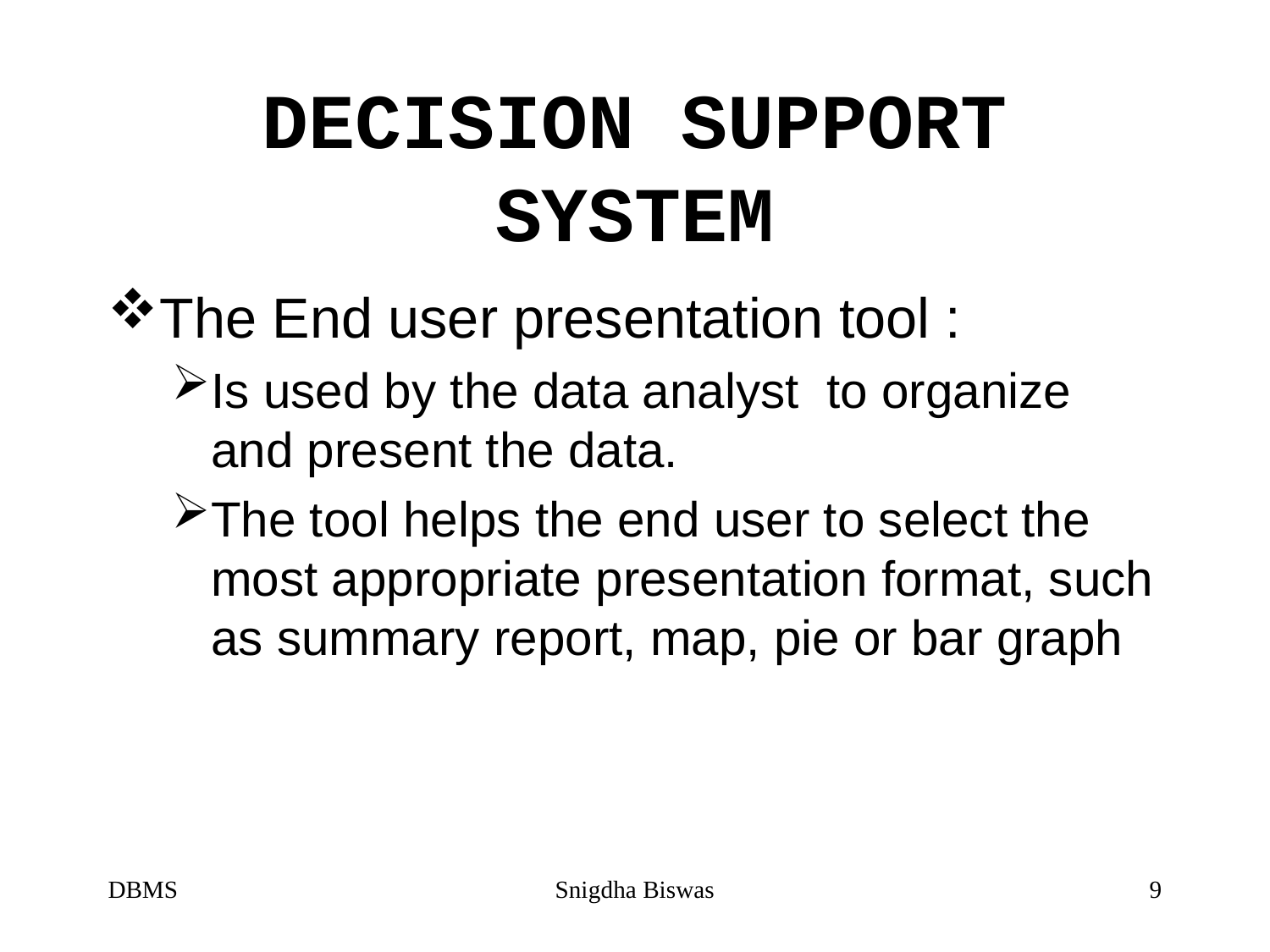

# DECISION SUPPORT SYSTEM
The End user presentation tool :
Is used by the data analyst  to organize and present the data.
The tool helps the end user to select the most appropriate presentation format, such as summary report, map, pie or bar graph
DBMS
Snigdha Biswas
9